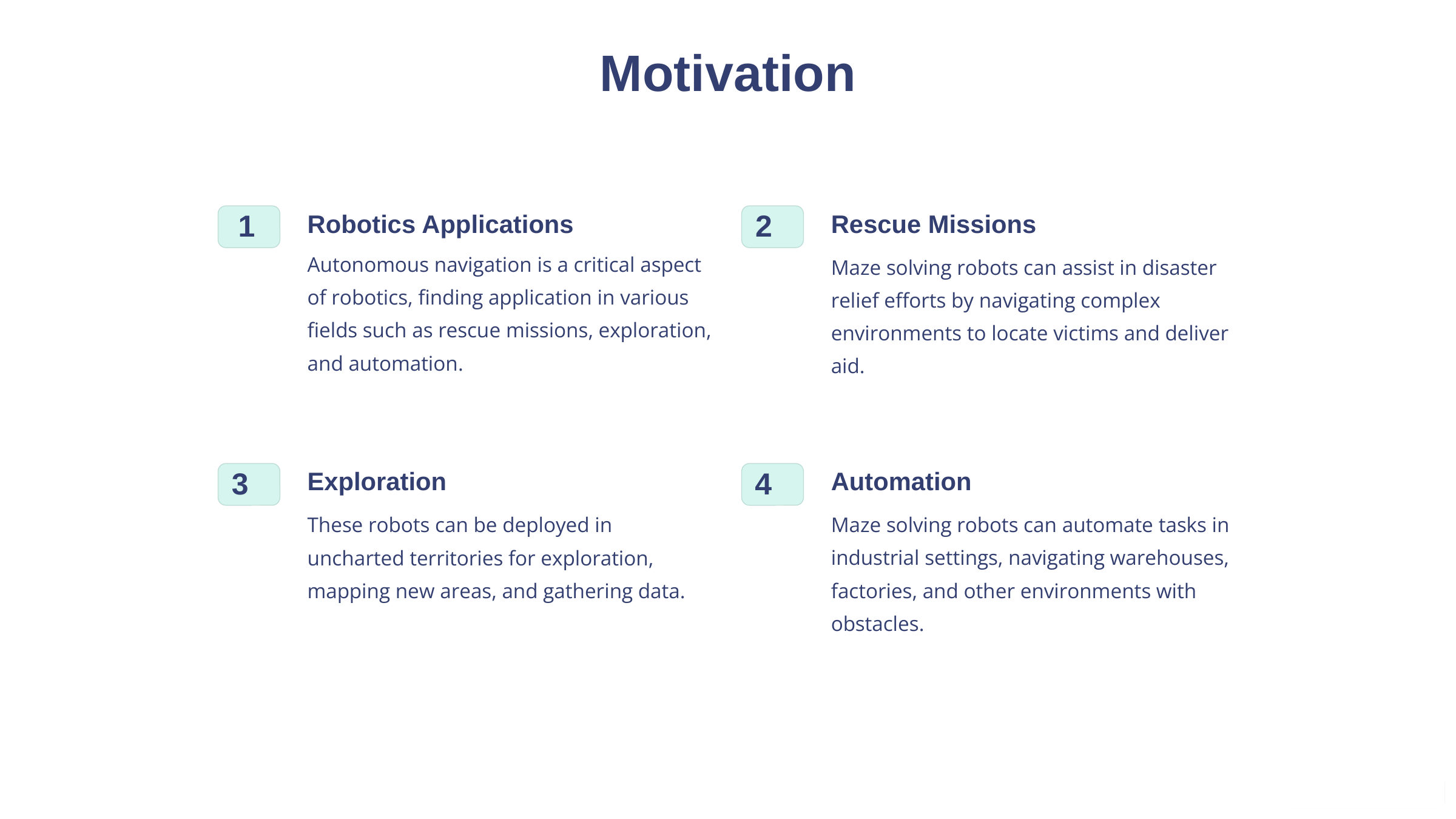

Motivation

Robotics Applications

Rescue Missions
1
2
Autonomous navigation is a critical aspect of robotics, finding application in various fields such as rescue missions, exploration, and automation.
Maze solving robots can assist in disaster relief efforts by navigating complex environments to locate victims and deliver aid.

Exploration

Automation
3
4
These robots can be deployed in uncharted territories for exploration, mapping new areas, and gathering data.
Maze solving robots can automate tasks in industrial settings, navigating warehouses, factories, and other environments with obstacles.